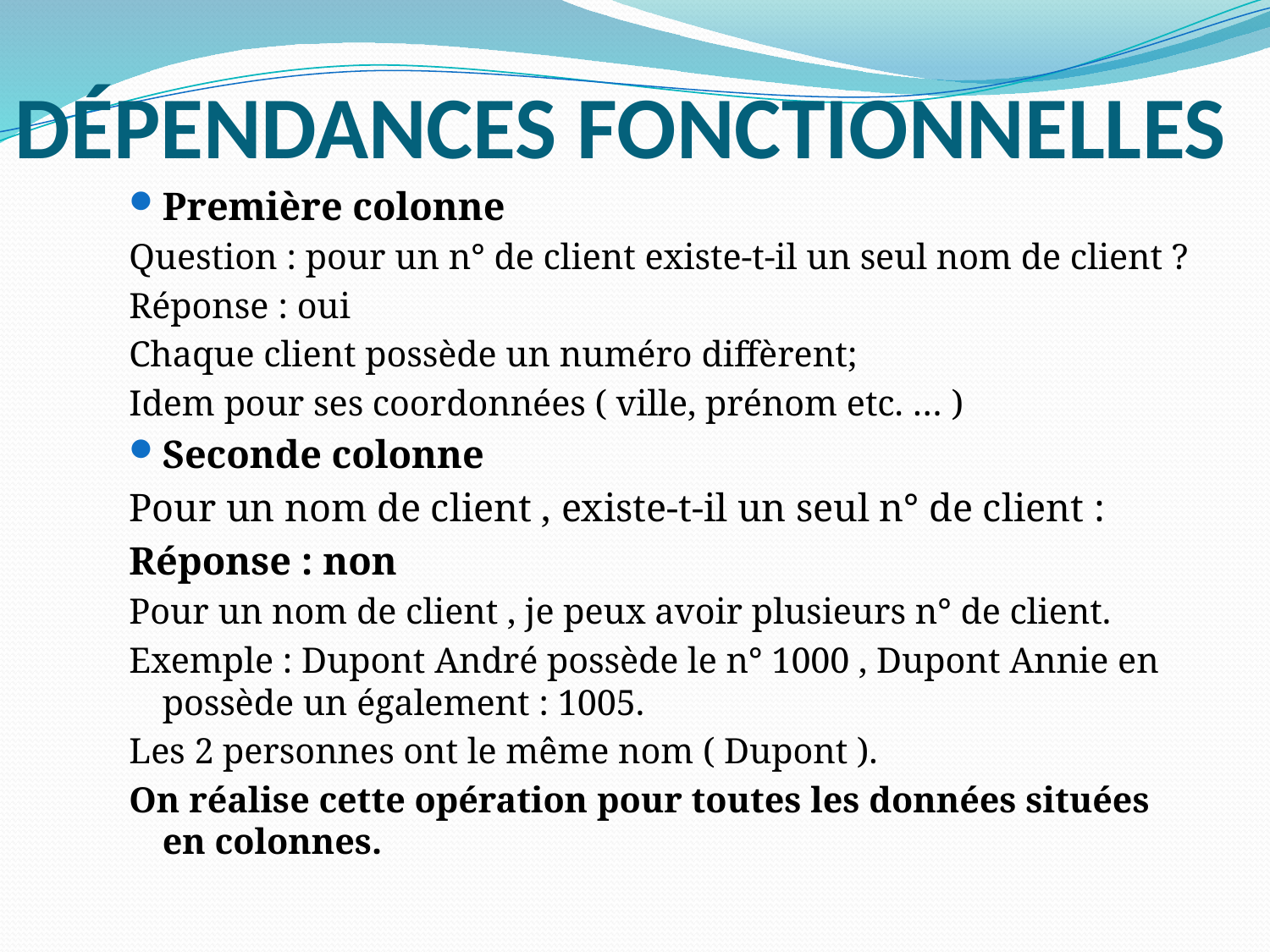

# Dépendances Fonctionnelles
Première colonne
Question : pour un n° de client existe-t-il un seul nom de client ?
Réponse : oui
Chaque client possède un numéro diffèrent;
Idem pour ses coordonnées ( ville, prénom etc. … )
Seconde colonne
Pour un nom de client , existe-t-il un seul n° de client :
Réponse : non
Pour un nom de client , je peux avoir plusieurs n° de client.
Exemple : Dupont André possède le n° 1000 , Dupont Annie en possède un également : 1005.
Les 2 personnes ont le même nom ( Dupont ).
On réalise cette opération pour toutes les données situées en colonnes.